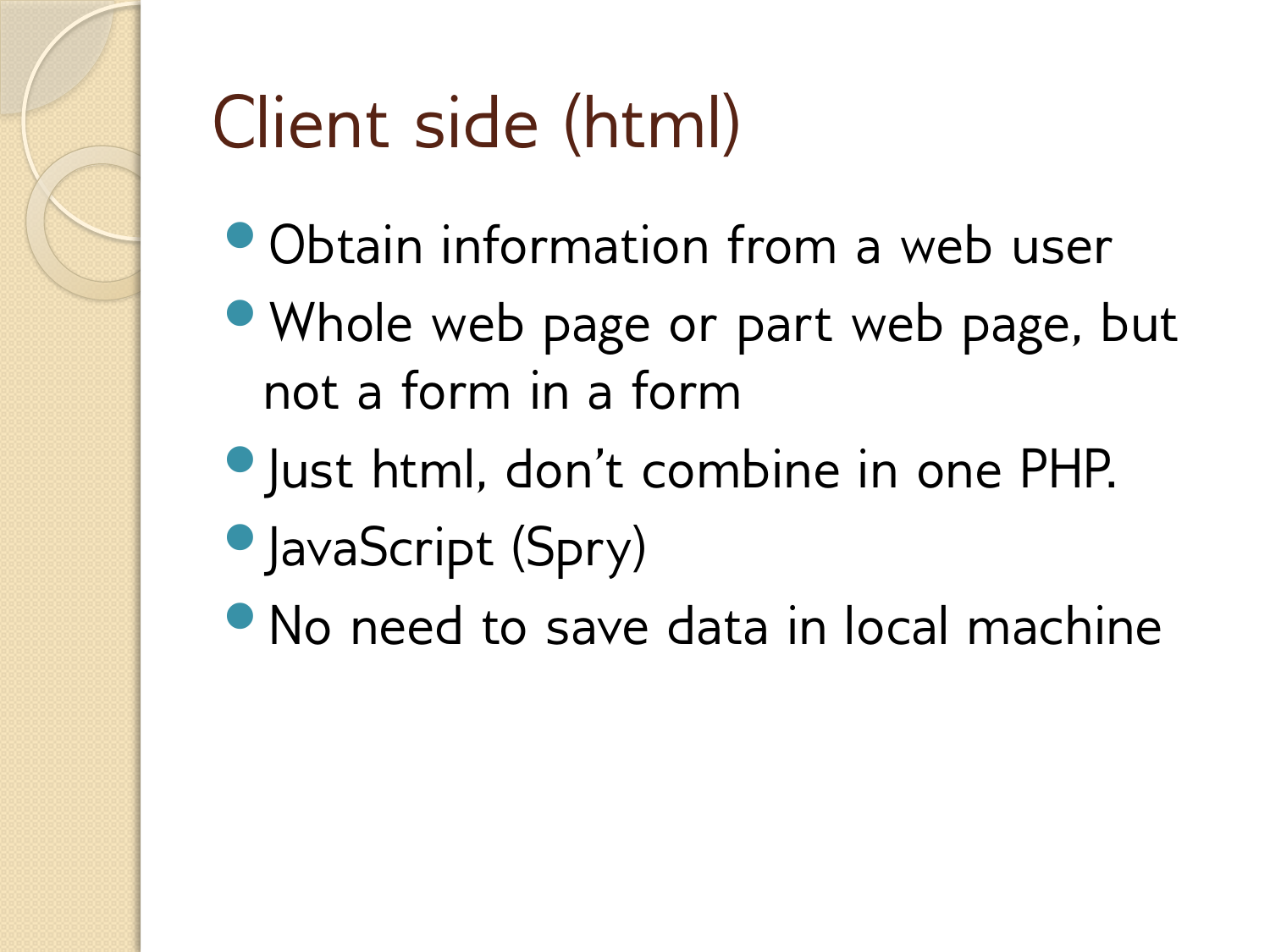

# Client side (html)
Obtain information from a web user
Whole web page or part web page, but not a form in a form
Just html, don’t combine in one PHP.
JavaScript (Spry)
No need to save data in local machine